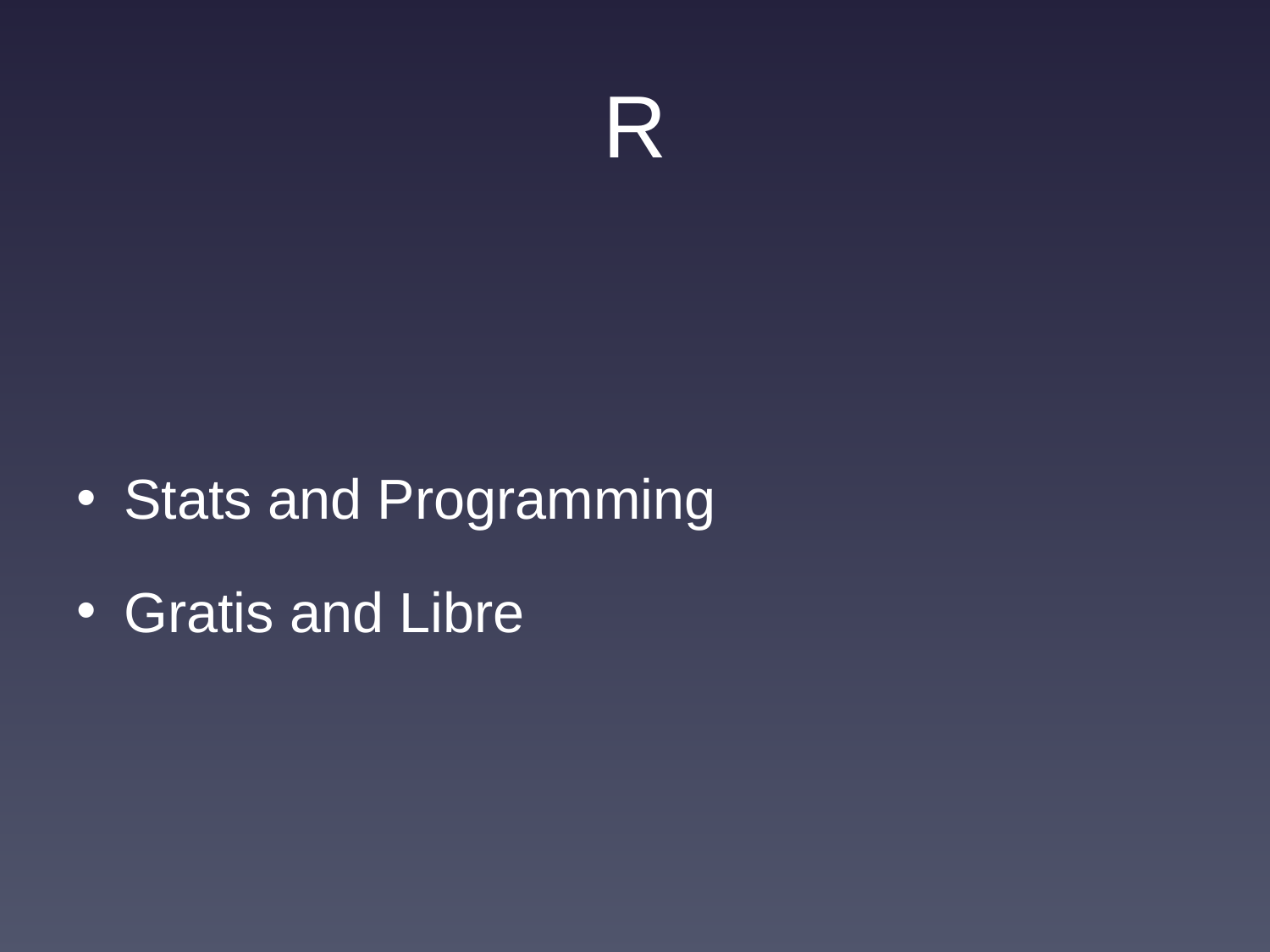

# R
Stats and Programming
Gratis and Libre